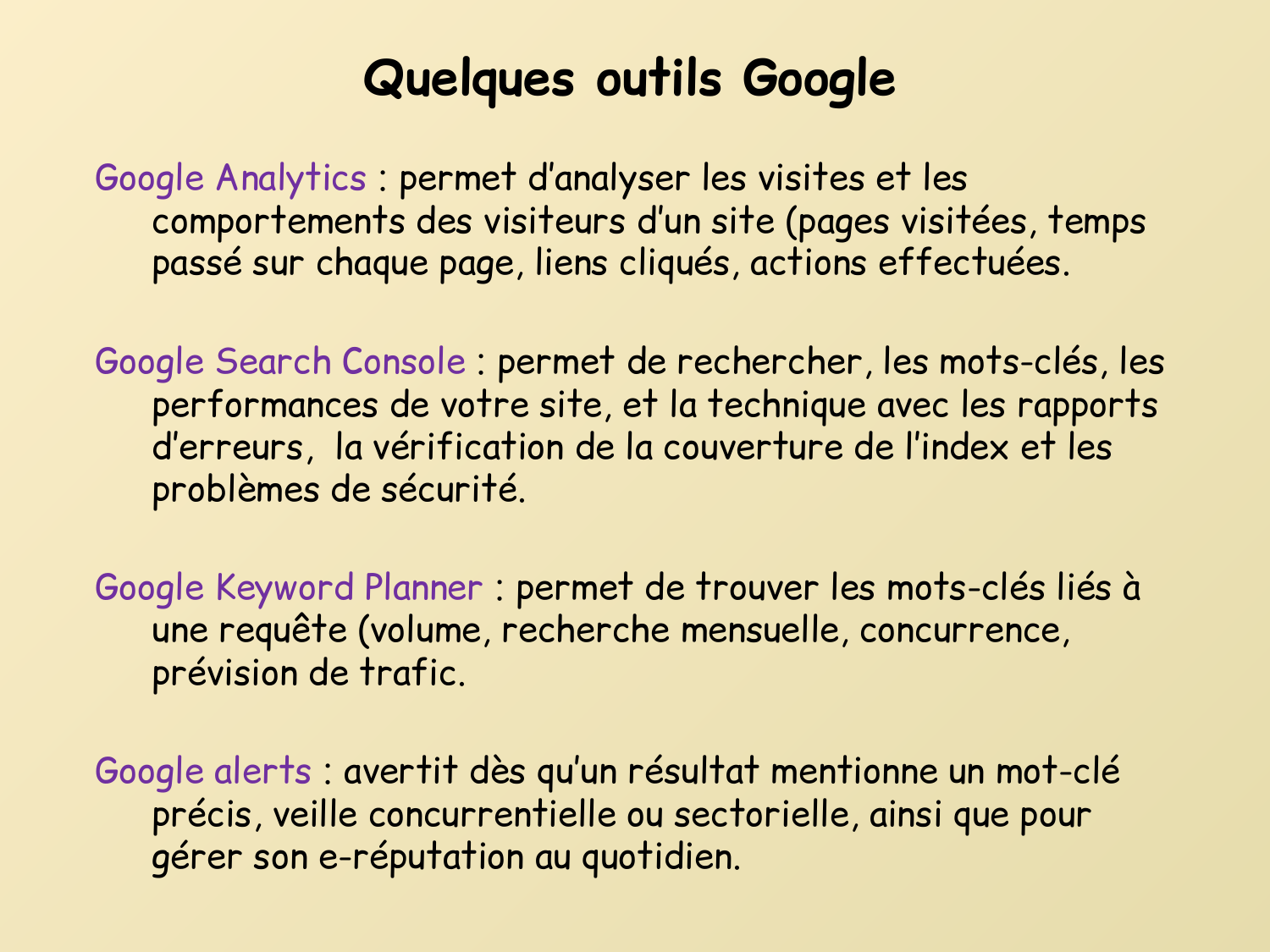

Quelques outils Google
Google Analytics : permet d’analyser les visites et les comportements des visiteurs d’un site (pages visitées, temps passé sur chaque page, liens cliqués, actions effectuées.

Google Search Console : permet de rechercher, les mots-clés, les performances de votre site, et la technique avec les rapports d’erreurs,  la vérification de la couverture de l’index et les problèmes de sécurité.

Google Keyword Planner : permet de trouver les mots-clés liés à une requête (volume, recherche mensuelle, concurrence, prévision de trafic.

Google alerts : avertit dès qu’un résultat mentionne un mot-clé précis, veille concurrentielle ou sectorielle, ainsi que pour gérer son e-réputation au quotidien.